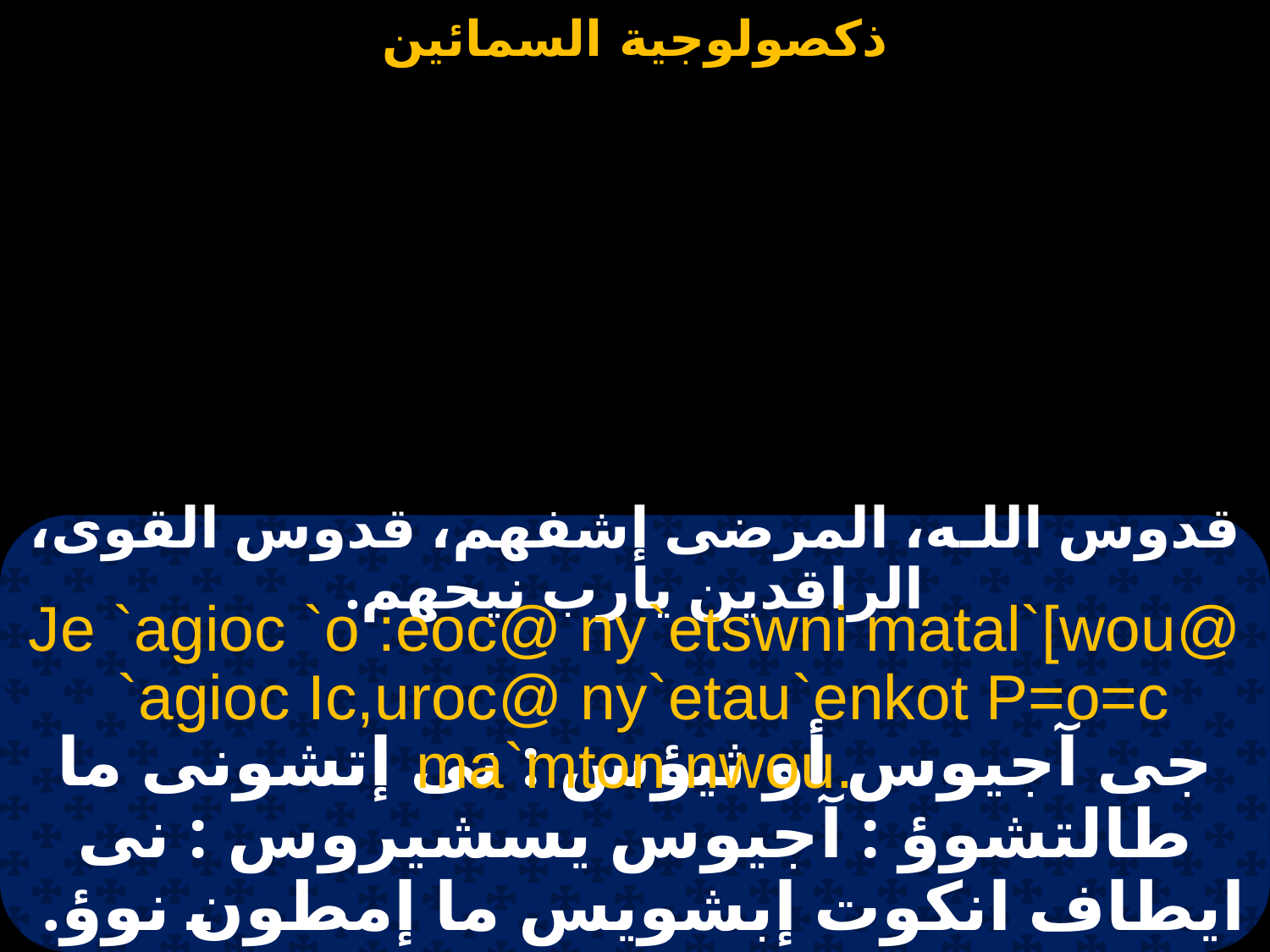

#
قدوس اللـه، المرضى إشفهم، قدوس القوى، الراقدين يارب نيحهم.
Je `agioc `o :eoc@ ny`etswni matal`[wou@
 `agioc Ic,uroc@ ny`etau`enkot P=o=c ma`mton nwou.
جى آجيوس أو ثيؤس : نى إتشونى ما طالتشوؤ : آجيوس يسشيروس : نى ايطاف انكوت إبشويس ما إمطون نوؤ.